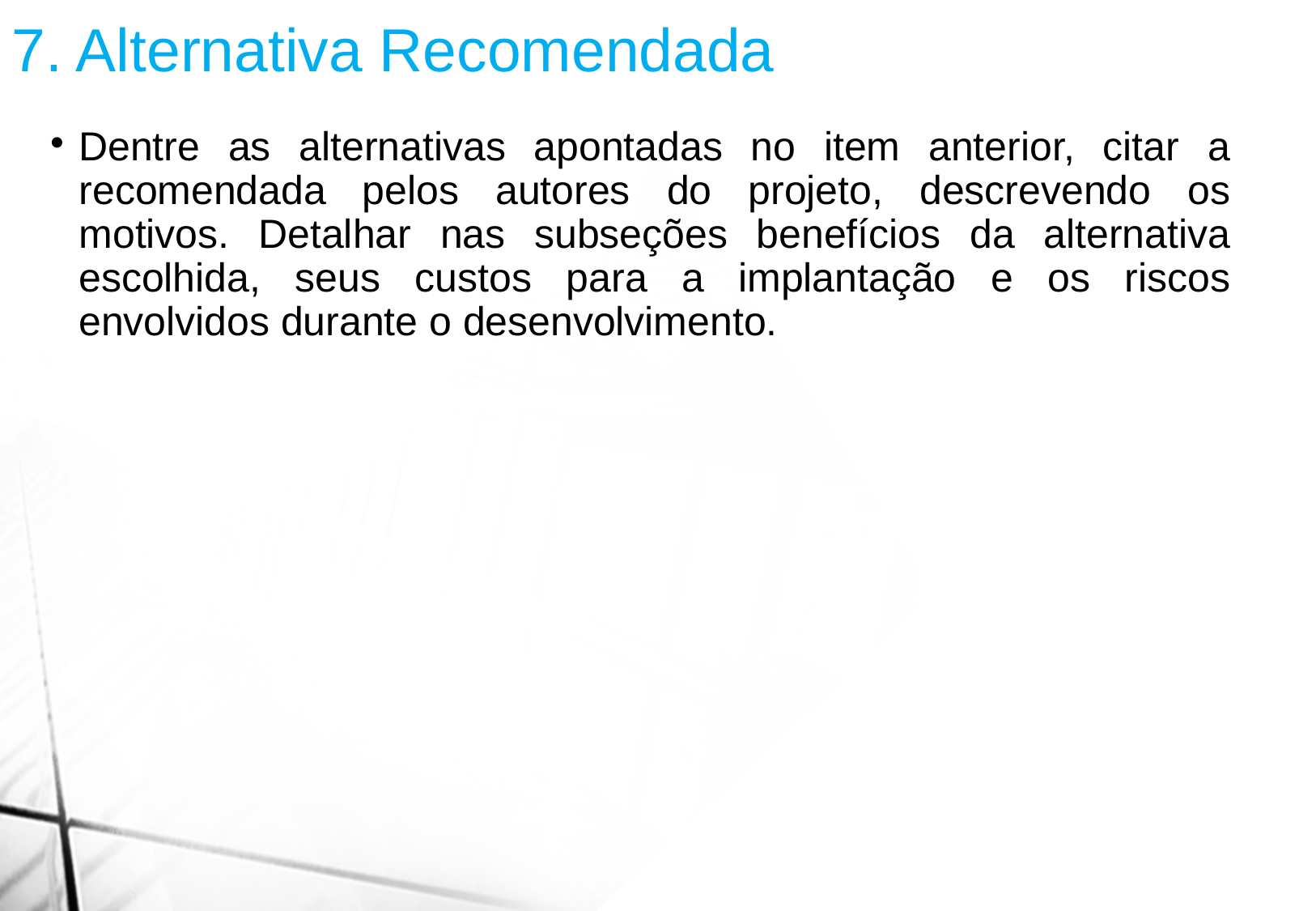

7. Alternativa Recomendada
Dentre as alternativas apontadas no item anterior, citar a recomendada pelos autores do projeto, descrevendo os motivos. Detalhar nas subseções benefícios da alternativa escolhida, seus custos para a implantação e os riscos envolvidos durante o desenvolvimento.